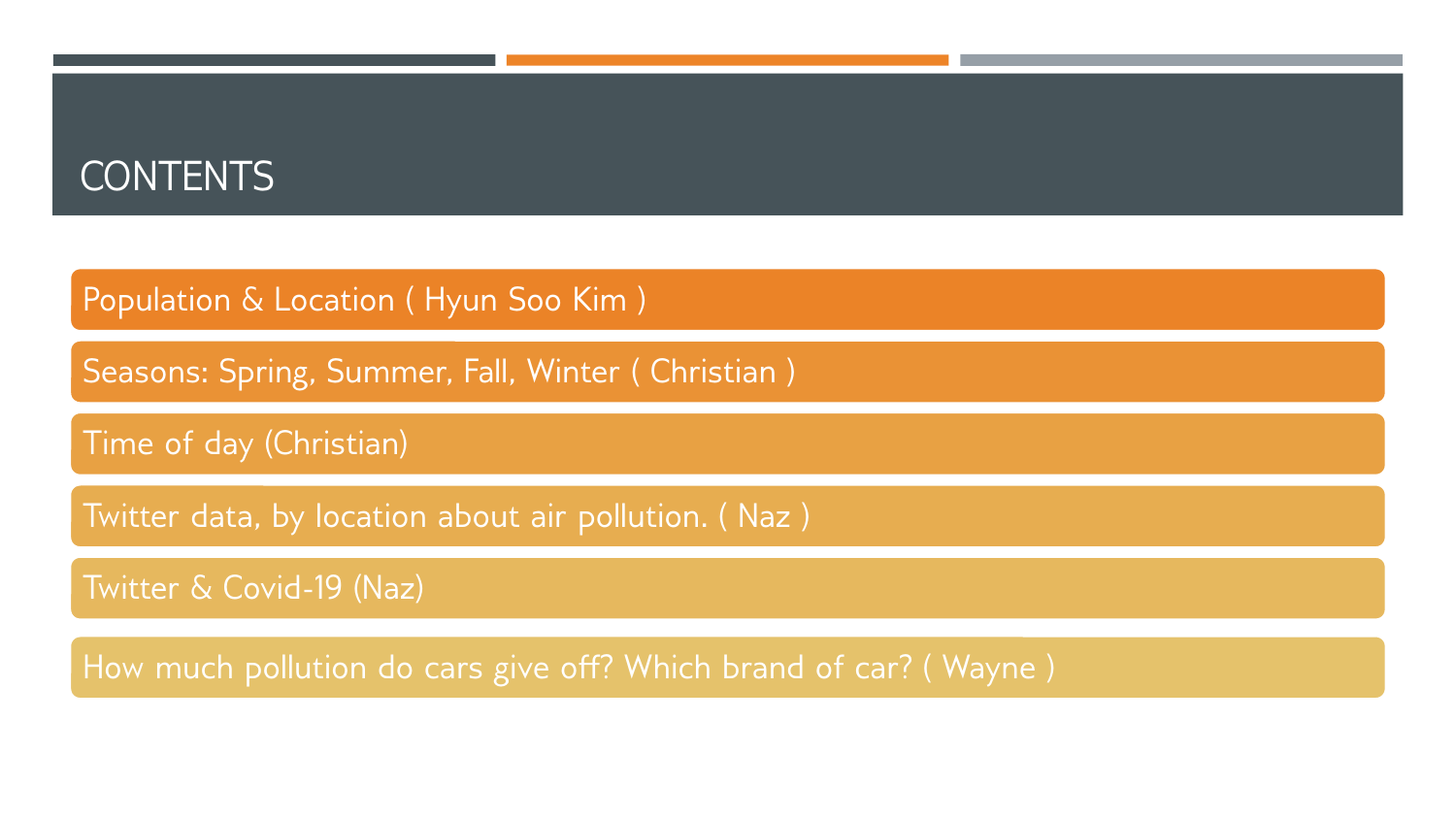

# CONTENTS

Population & Location ( Hyun Soo Kim )

Seasons: Spring, Summer, Fall, Winter ( Christian )

Time of day (Christian)

Twitter data, by location about air pollution. ( Naz )

Twitter & Covid-19 (Naz)

How much pollution do cars give off? Which brand of car? ( Wayne )